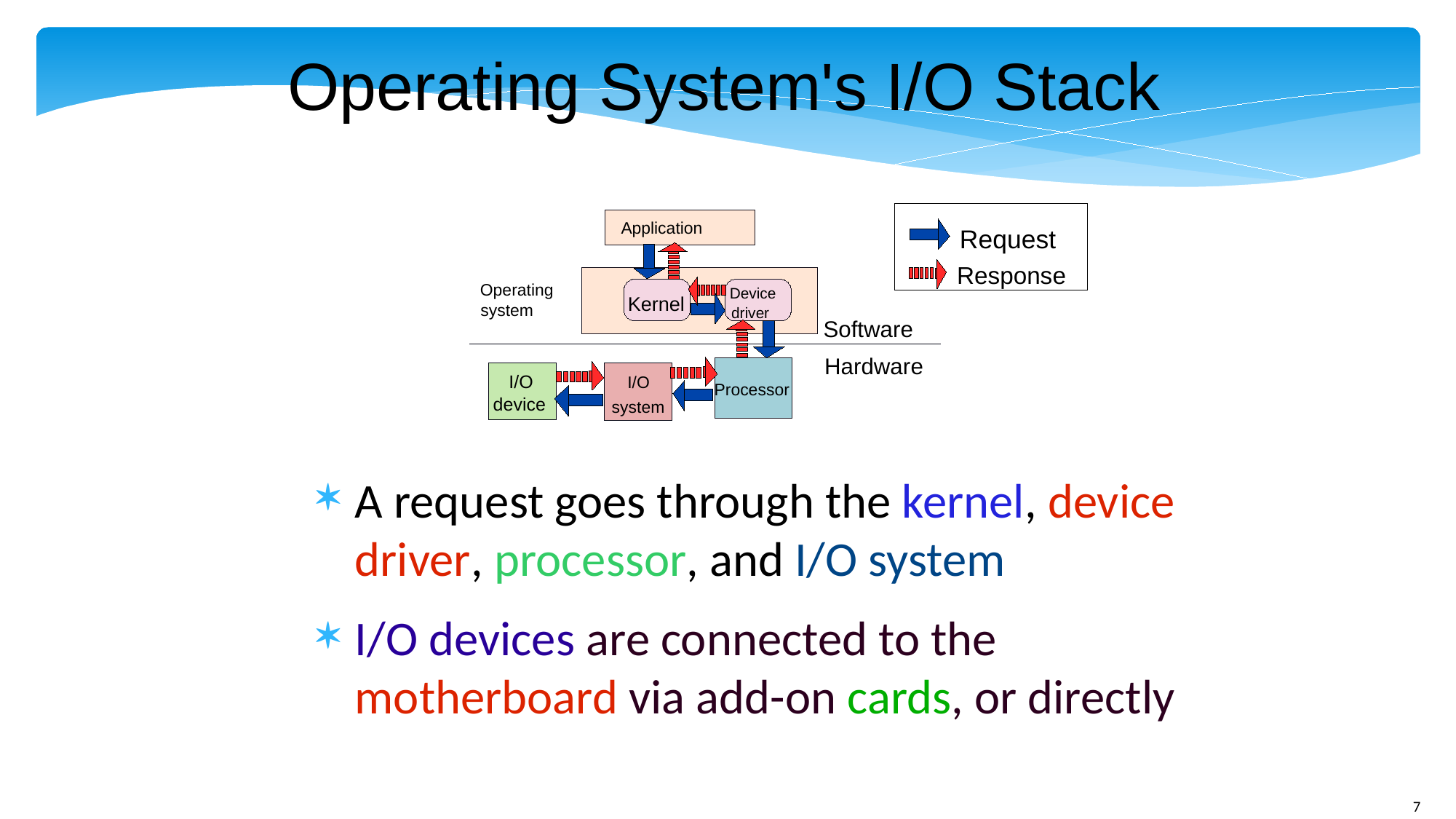

# Operating System's I/O Stack

Application

Request

Response

Operating

Device

Kernel

system

driver
Software

Hardware

I/O

I/O
Processor

device

system
A request goes through the kernel, device driver, processor, and I/O system
I/O devices are connected to the motherboard via add-on cards, or directly